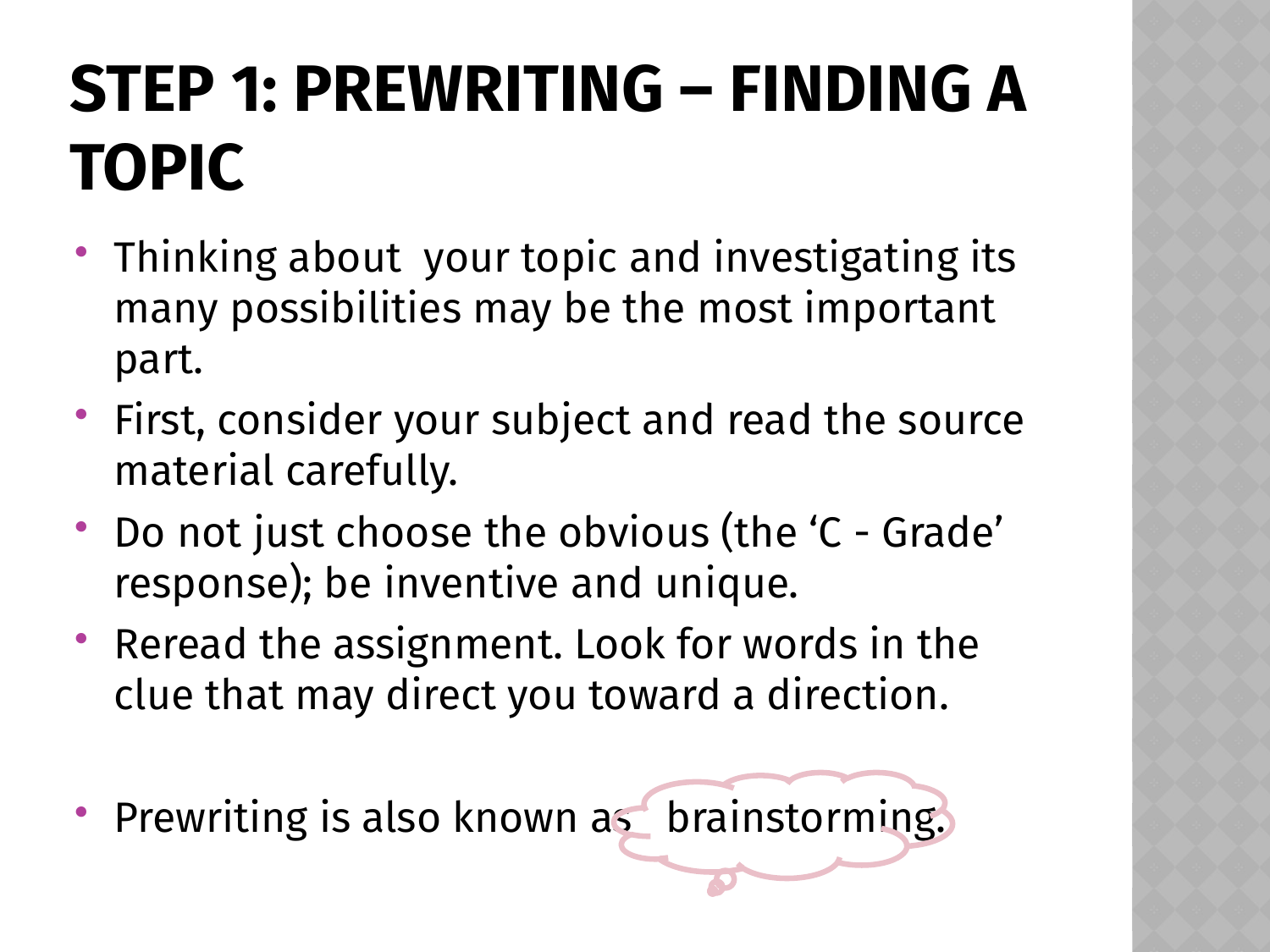

# Step 1: Prewriting – finding a topic
Thinking about  your topic and investigating its many possibilities may be the most important part.
First, consider your subject and read the source material carefully.
Do not just choose the obvious (the ‘C - Grade’ response); be inventive and unique.
Reread the assignment. Look for words in the clue that may direct you toward a direction.

Prewriting is also known as   brainstorming.